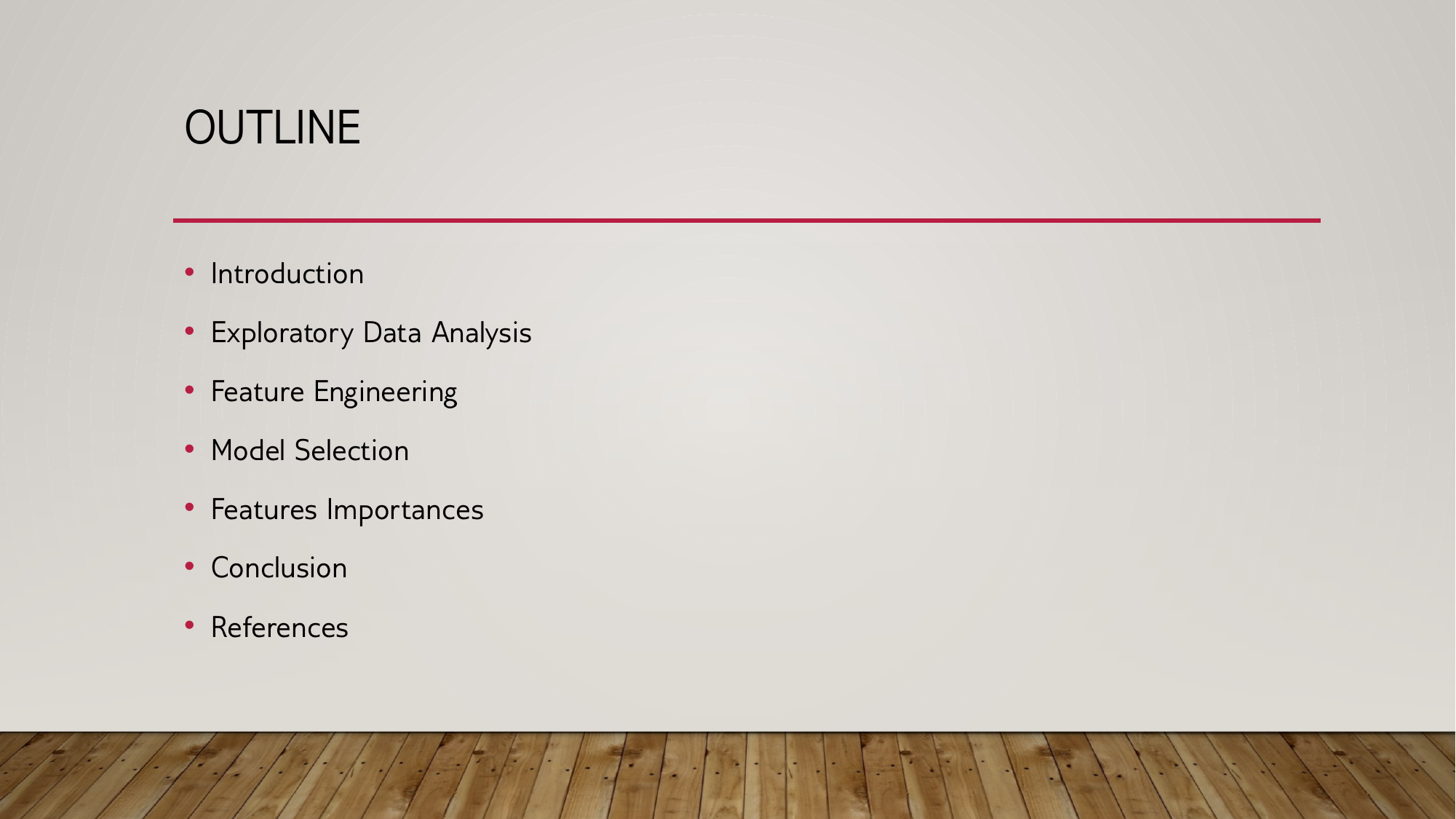

# outline
Introduction
Exploratory Data Analysis
Feature Engineering
Model Selection
Features Importances
Conclusion
References